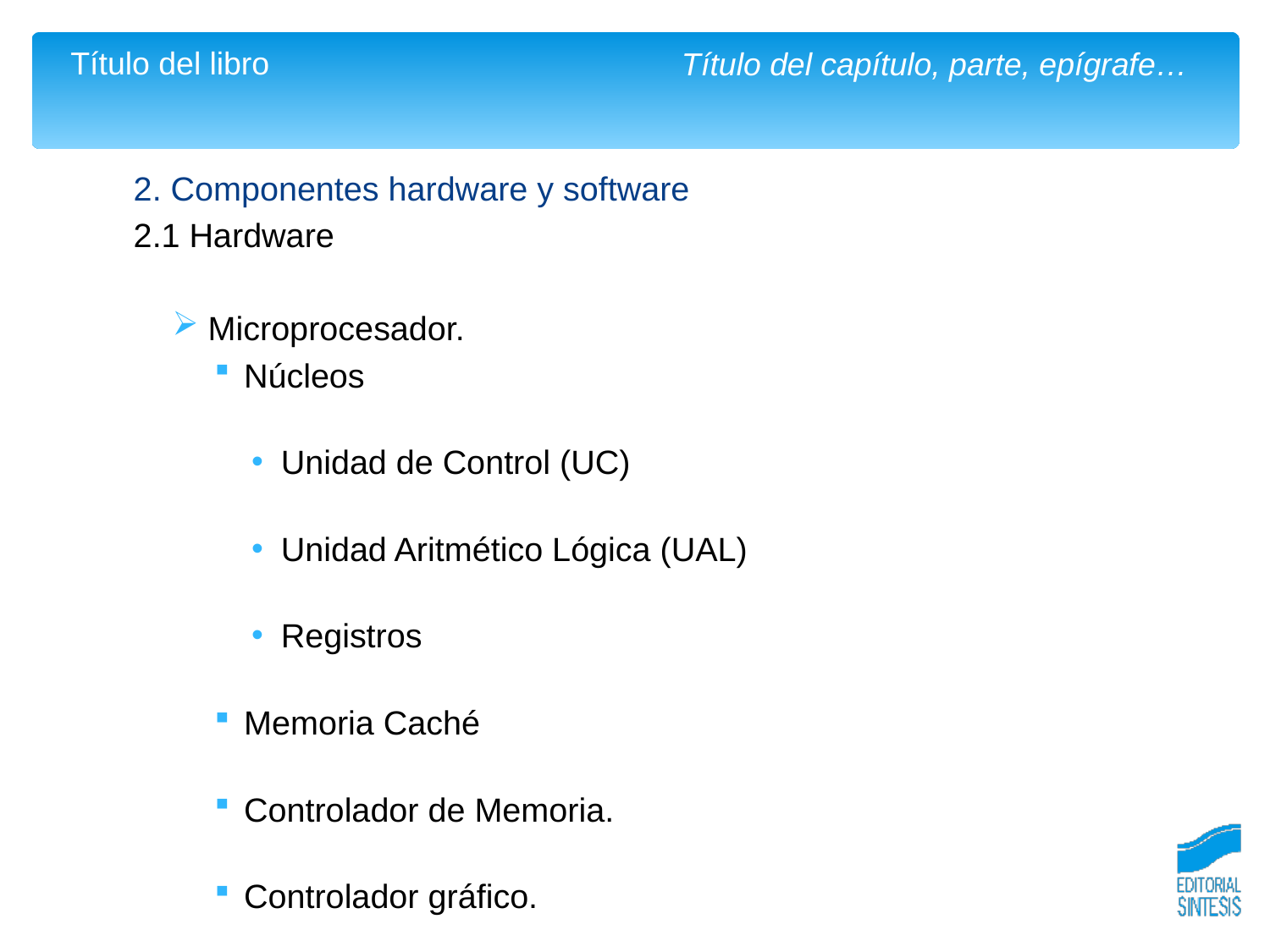

2. Componentes hardware y software
2.1 Hardware

Microprocesador.
Núcleos
Unidad de Control (UC)
Unidad Aritmético Lógica (UAL)
Registros
Memoria Caché
Controlador de Memoria.
Controlador gráfico.